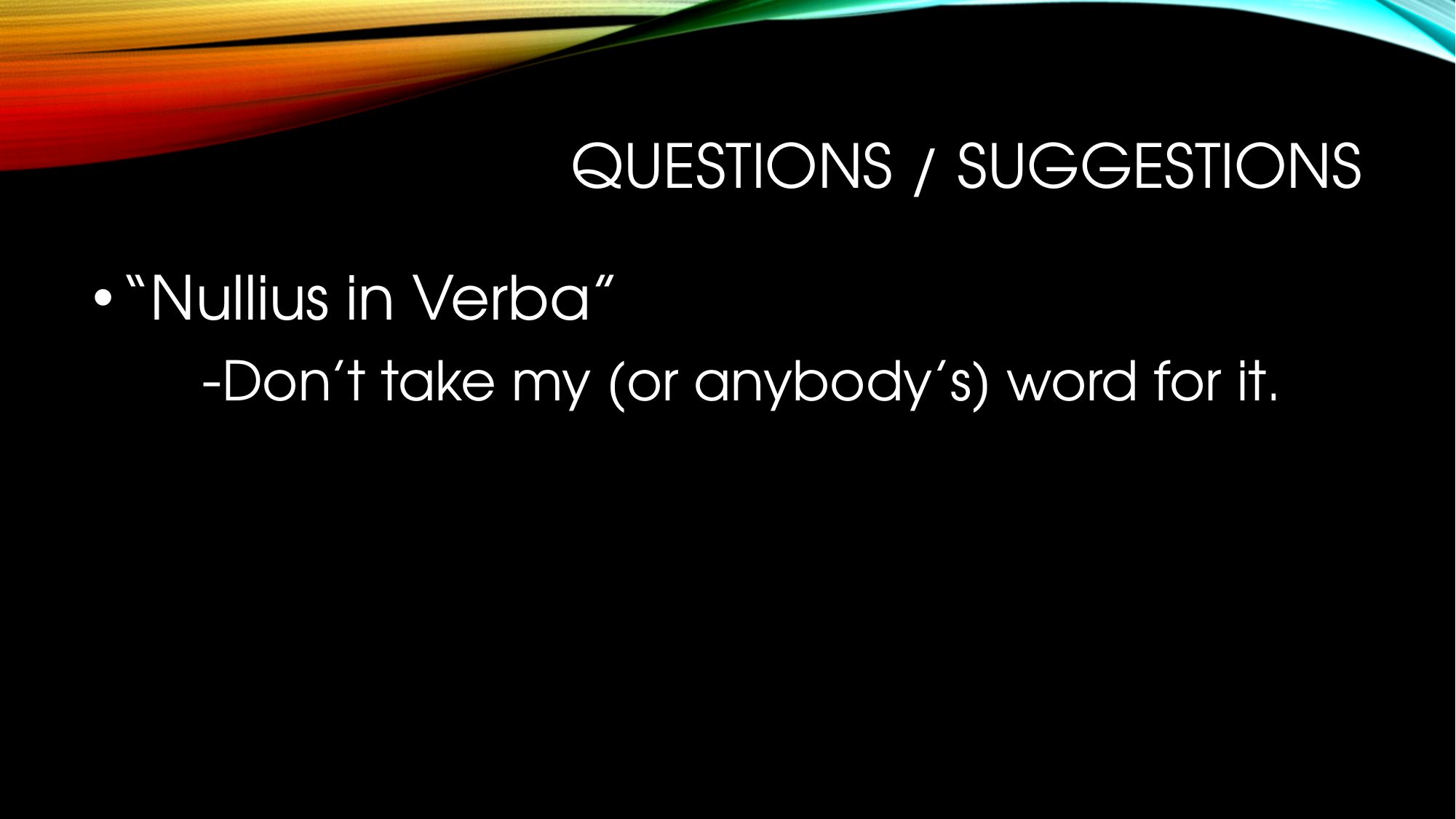

# Questions / Suggestions
“Nullius in Verba”
	-Don’t take my (or anybody’s) word for it.